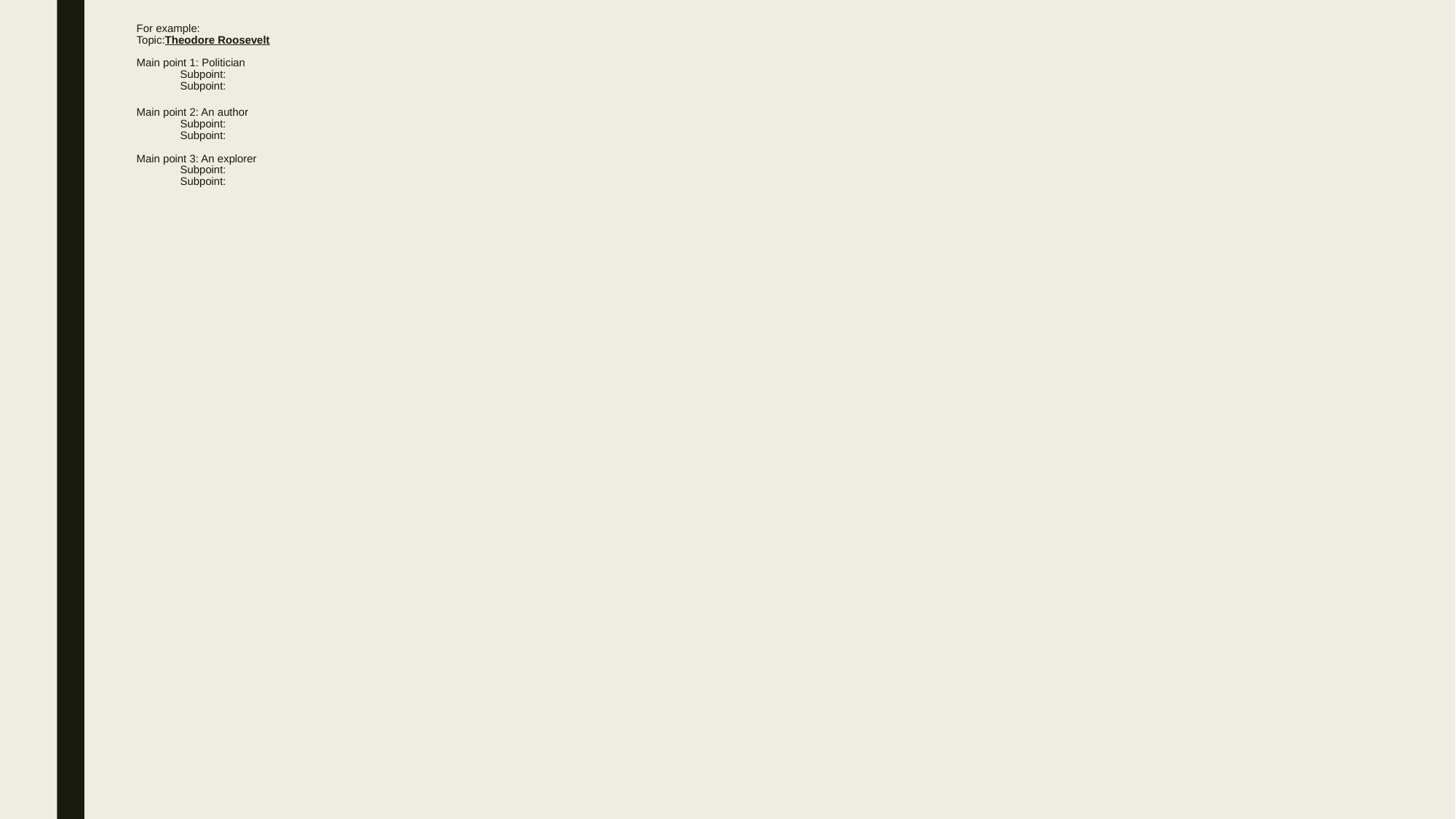

# For example: Topic:Theodore Roosevelt Main point 1: Politician Subpoint: Subpoint: Main point 2: An author Subpoint: Subpoint: Main point 3: An explorer Subpoint: Subpoint: